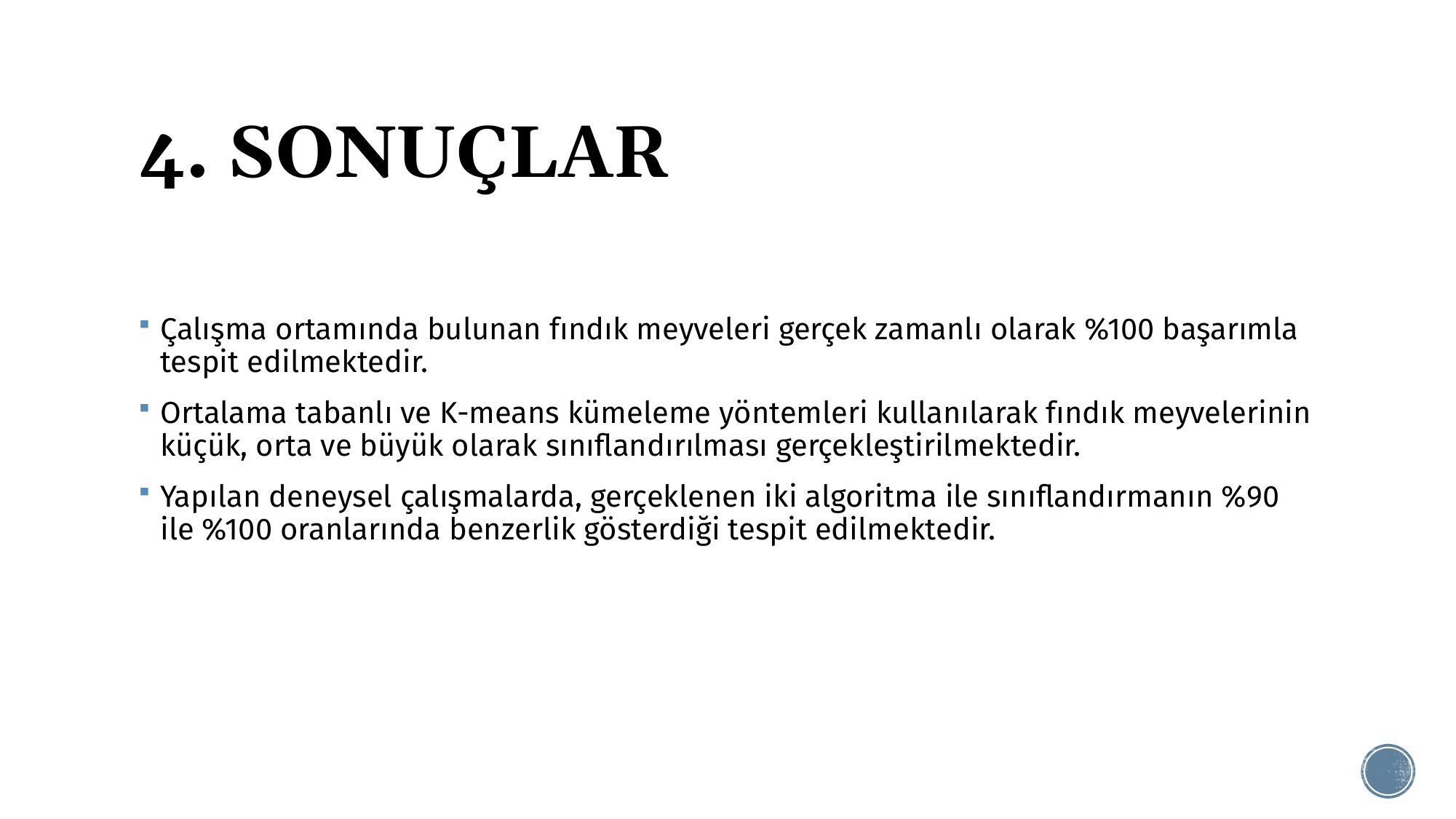

# 4. SONUÇLAR

Çalışma ortamında bulunan fındık meyveleri gerçek zamanlı olarak %100 başarımla tespit edilmektedir.
Ortalama tabanlı ve K-means kümeleme yöntemleri kullanılarak fındık meyvelerinin küçük, orta ve büyük olarak sınıflandırılması gerçekleştirilmektedir.
Yapılan deneysel çalışmalarda, gerçeklenen iki algoritma ile sınıflandırmanın %90 ile %100 oranlarında benzerlik gösterdiği tespit edilmektedir.